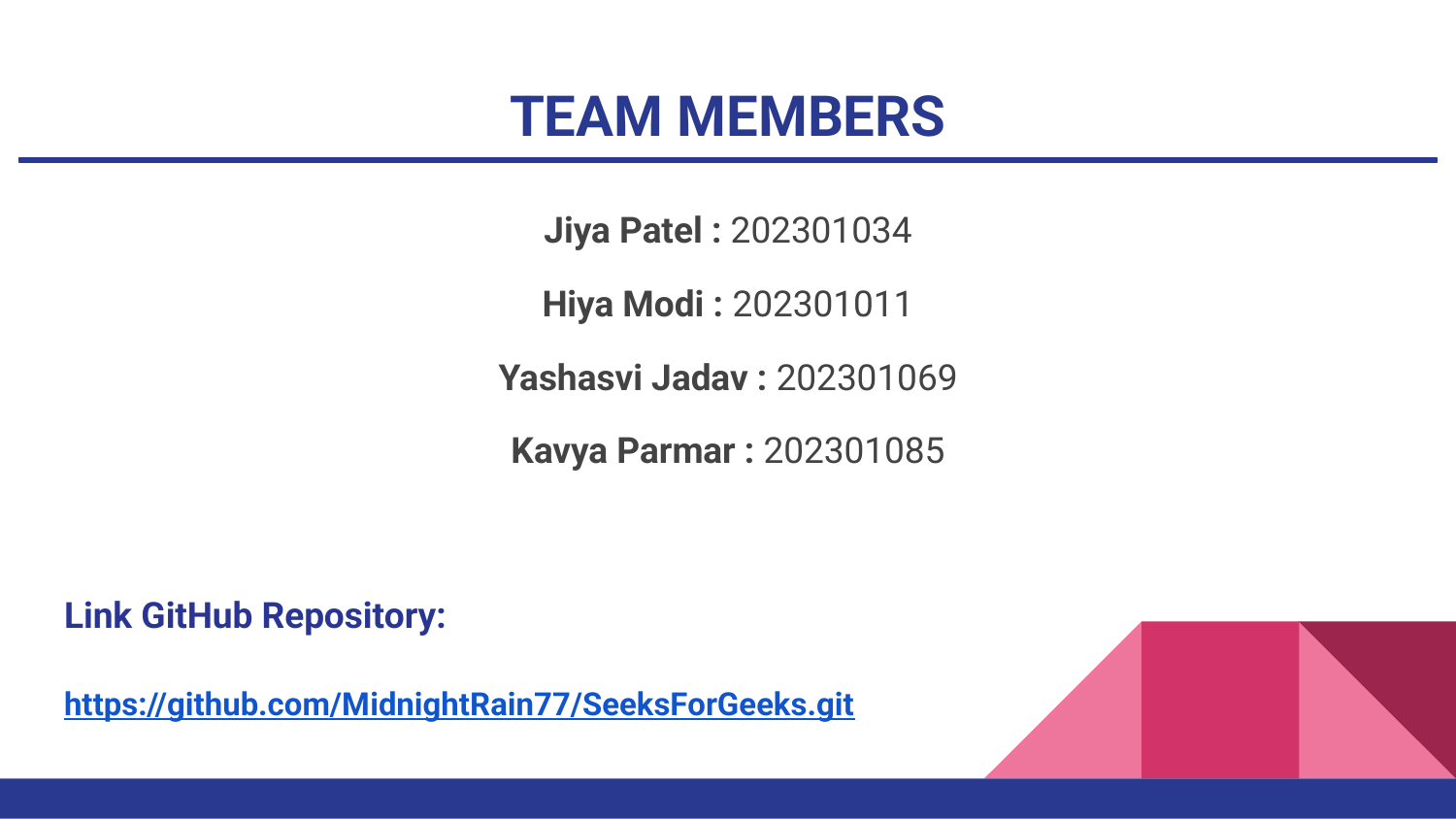

# TEAM MEMBERS

Jiya Patel : 202301034
Hiya Modi : 202301011
Yashasvi Jadav : 202301069
Kavya Parmar : 202301085

Link GitHub Repository:
https://github.com/MidnightRain77/SeeksForGeeks.git